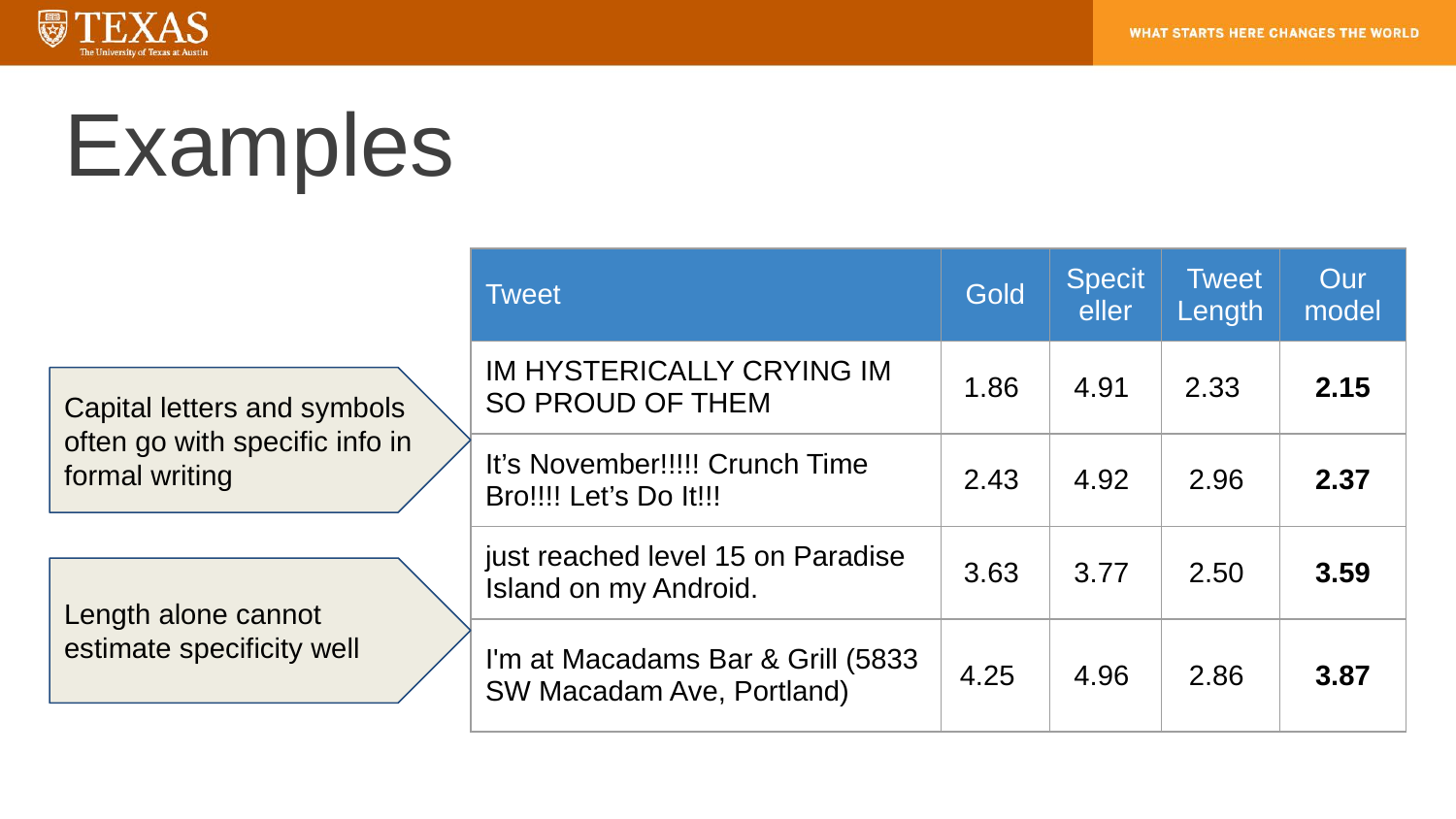

# Examples
| Tweet | Gold | Speciteller | Tweet Length | Our model |
| --- | --- | --- | --- | --- |
| IM HYSTERICALLY CRYING IM SO PROUD OF THEM | 1.86 | 4.91 | 2.33 | 2.15 |
| It’s November!!!!! Crunch Time Bro!!!! Let’s Do It!!! | 2.43 | 4.92 | 2.96 | 2.37 |
| just reached level 15 on Paradise Island on my Android. | 3.63 | 3.77 | 2.50 | 3.59 |
| I'm at Macadams Bar & Grill (5833 SW Macadam Ave, Portland) | 4.25 | 4.96 | 2.86 | 3.87 |
Capital letters and symbols often go with specific info in formal writing
Length alone cannot estimate specificity well